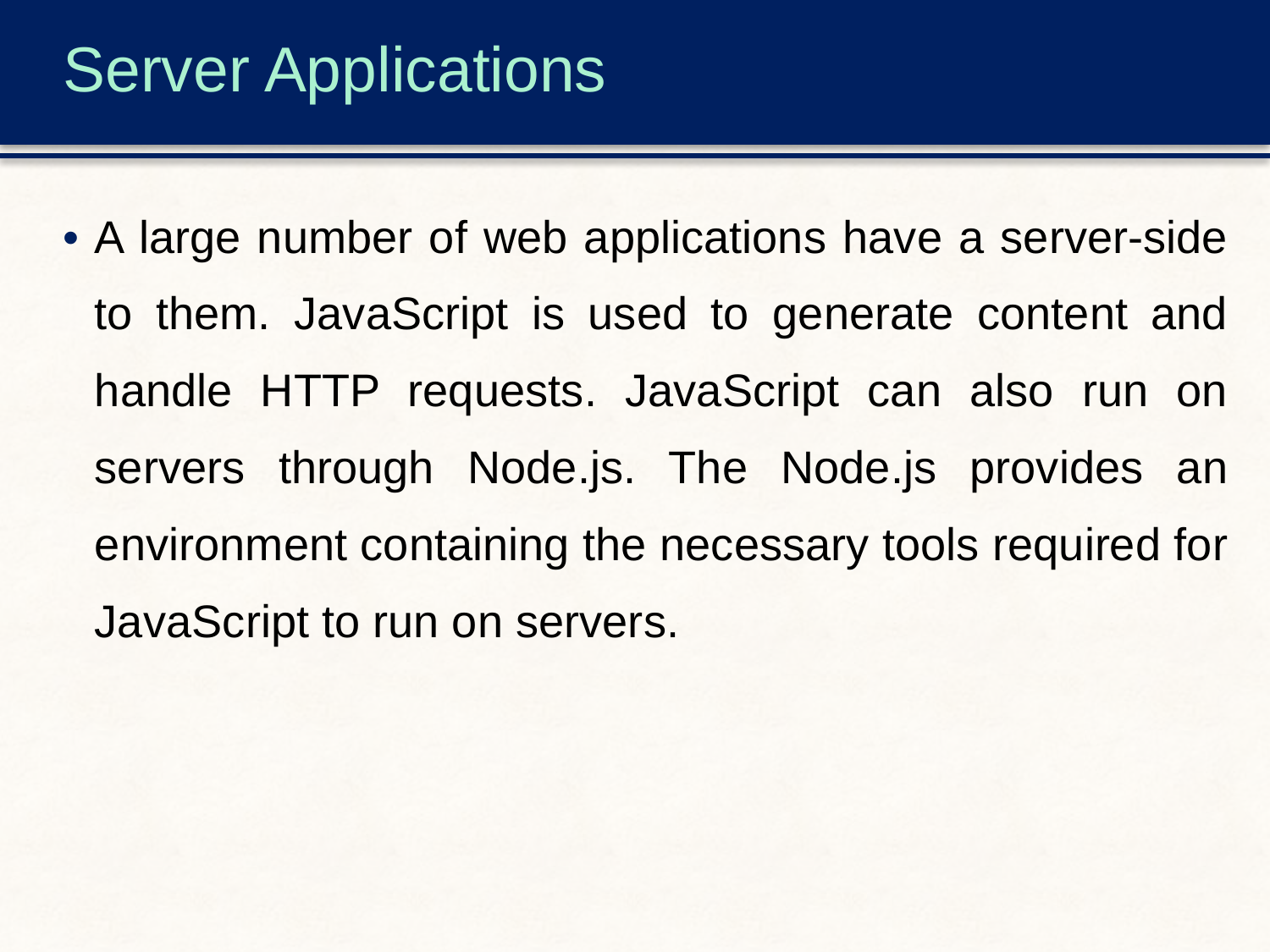

# Server Applications
A large number of web applications have a server-side to them. JavaScript is used to generate content and handle HTTP requests. JavaScript can also run on servers through Node.js. The Node.js provides an environment containing the necessary tools required for JavaScript to run on servers.